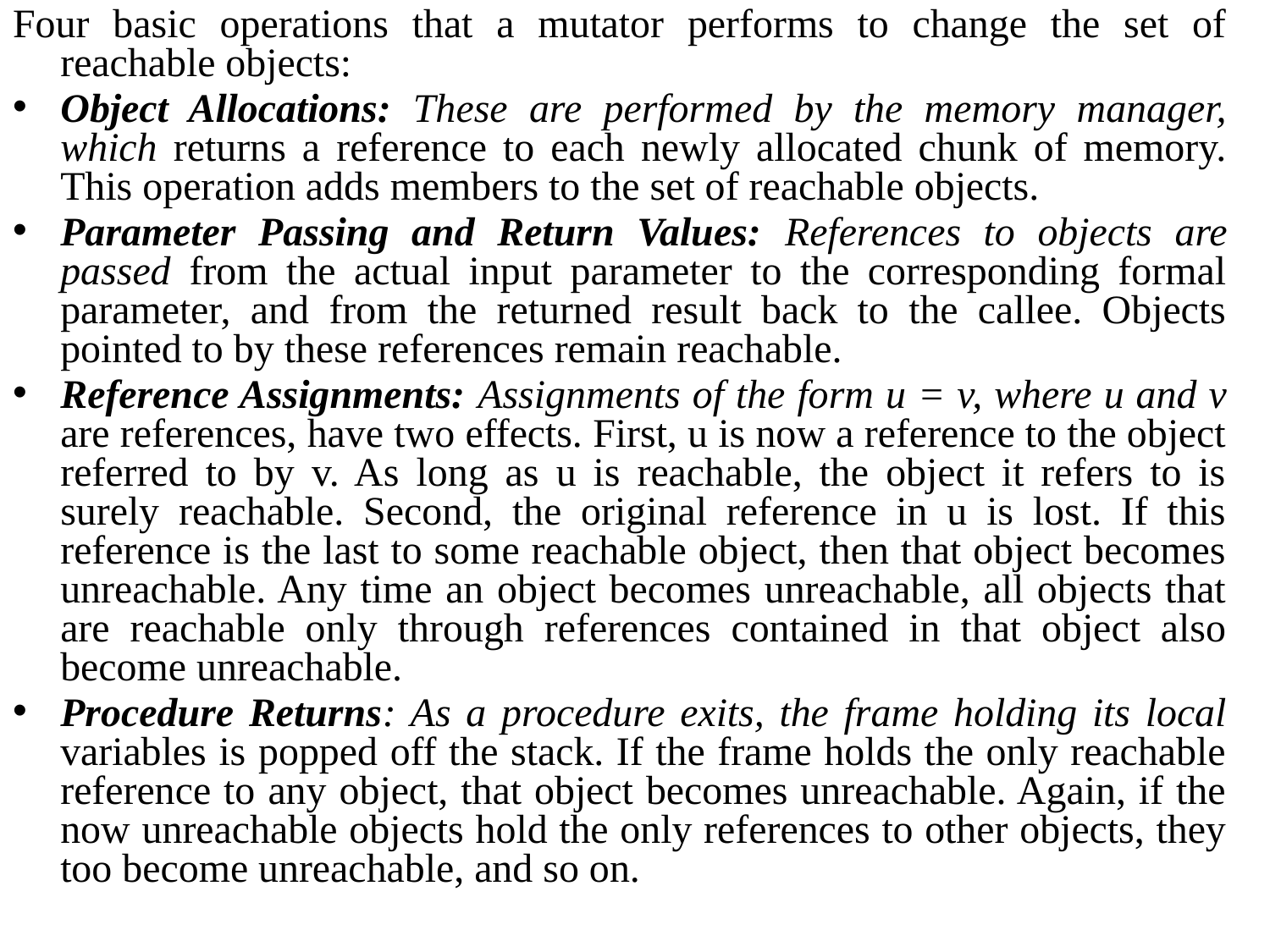

Four basic operations that a mutator performs to change the set of reachable objects:
Object Allocations: These are performed by the memory manager, which returns a reference to each newly allocated chunk of memory. This operation adds members to the set of reachable objects.
Parameter Passing and Return Values: References to objects are passed from the actual input parameter to the corresponding formal parameter, and from the returned result back to the callee. Objects pointed to by these references remain reachable.
Reference Assignments: Assignments of the form u = v, where u and v are references, have two effects. First, u is now a reference to the object referred to by v. As long as u is reachable, the object it refers to is surely reachable. Second, the original reference in u is lost. If this reference is the last to some reachable object, then that object becomes unreachable. Any time an object becomes unreachable, all objects that are reachable only through references contained in that object also become unreachable.
Procedure Returns: As a procedure exits, the frame holding its local variables is popped off the stack. If the frame holds the only reachable reference to any object, that object becomes unreachable. Again, if the now unreachable objects hold the only references to other objects, they too become unreachable, and so on.